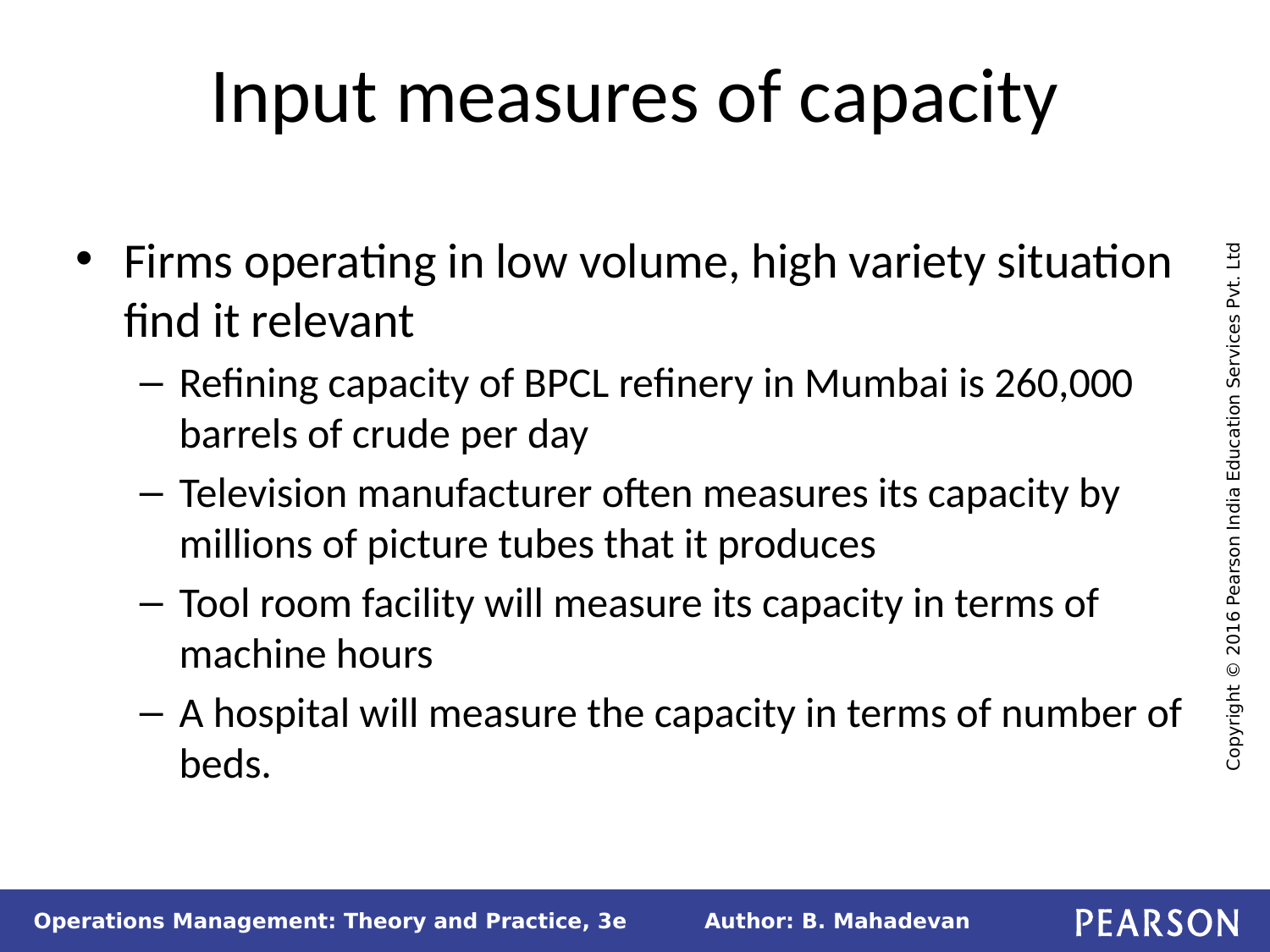

# Input measures of capacity
Firms operating in low volume, high variety situation find it relevant
Refining capacity of BPCL refinery in Mumbai is 260,000 barrels of crude per day
Television manufacturer often measures its capacity by millions of picture tubes that it produces
Tool room facility will measure its capacity in terms of machine hours
A hospital will measure the capacity in terms of number of beds.